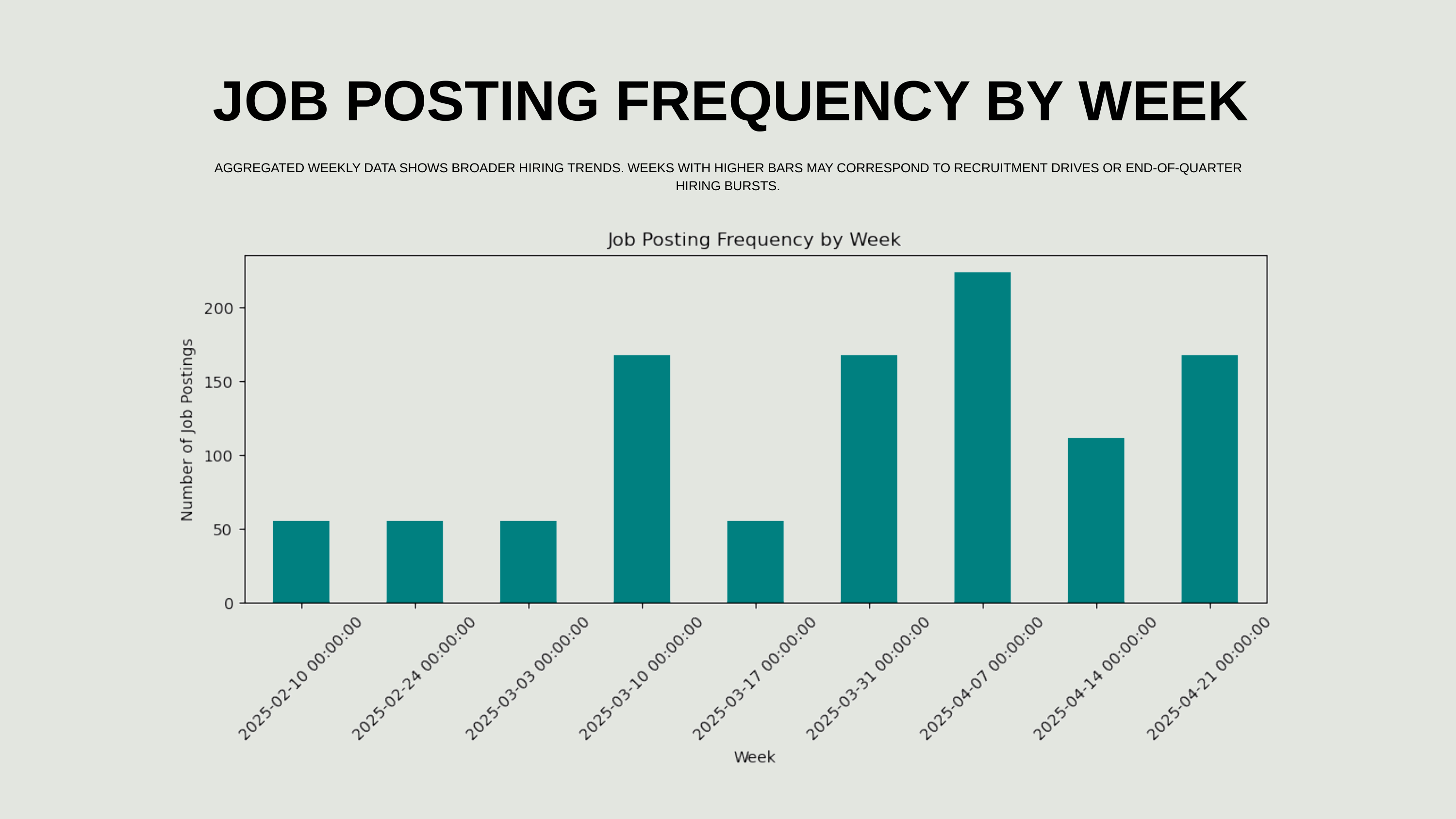

JOB POSTING FREQUENCY BY WEEK
AGGREGATED WEEKLY DATA SHOWS BROADER HIRING TRENDS. WEEKS WITH HIGHER BARS MAY CORRESPOND TO RECRUITMENT DRIVES OR END-OF-QUARTER HIRING BURSTS.